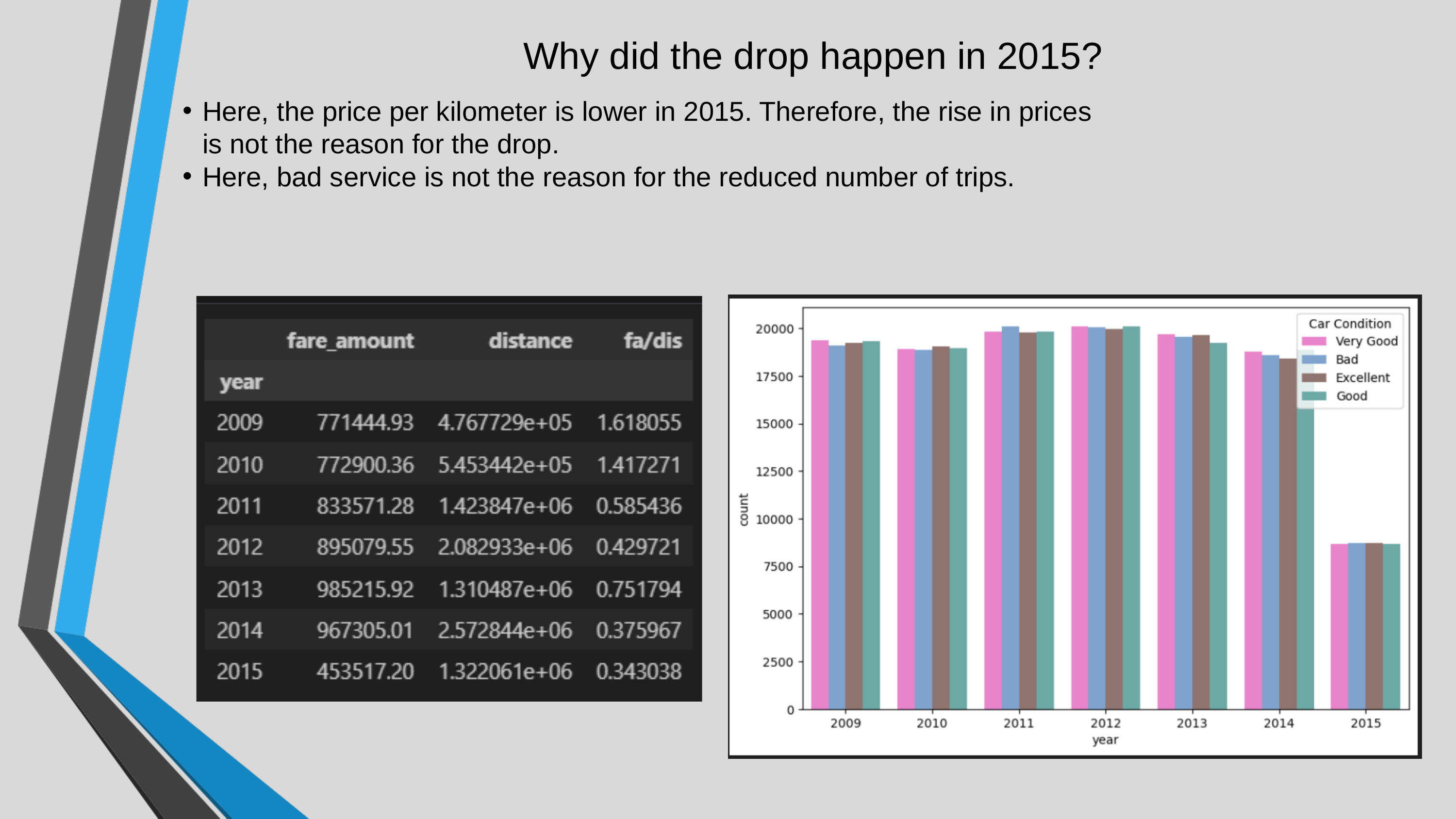

Why did the drop happen in 2015?

Here, the price per kilometer is lower in 2015. Therefore, the rise in prices is not the reason for the drop.
Here, bad service is not the reason for the reduced number of trips.